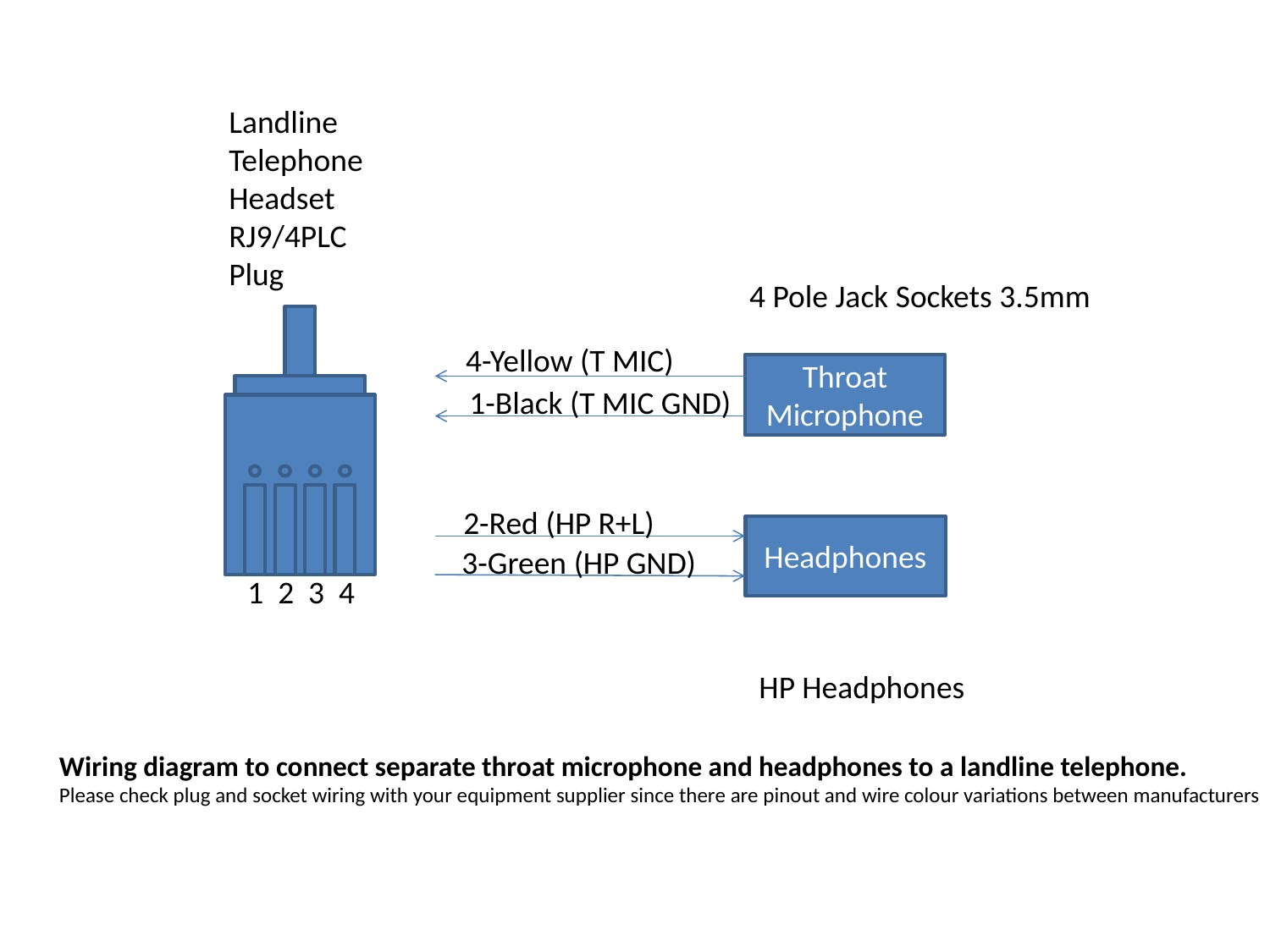

Landline
Telephone
Headset
RJ9/4PLC
Plug
4 Pole Jack Sockets 3.5mm

4-Yellow (T MIC)
Throat Microphone

1-Black (T MIC GND)

2-Red (HP R+L)
Headphones
3-Green (HP GND)
1  2  3  4
HP Headphones
Wiring diagram to connect separate throat microphone and headphones to a landline telephone.
Please check plug and socket wiring with your equipment supplier since there are pinout and wire colour variations between manufacturers